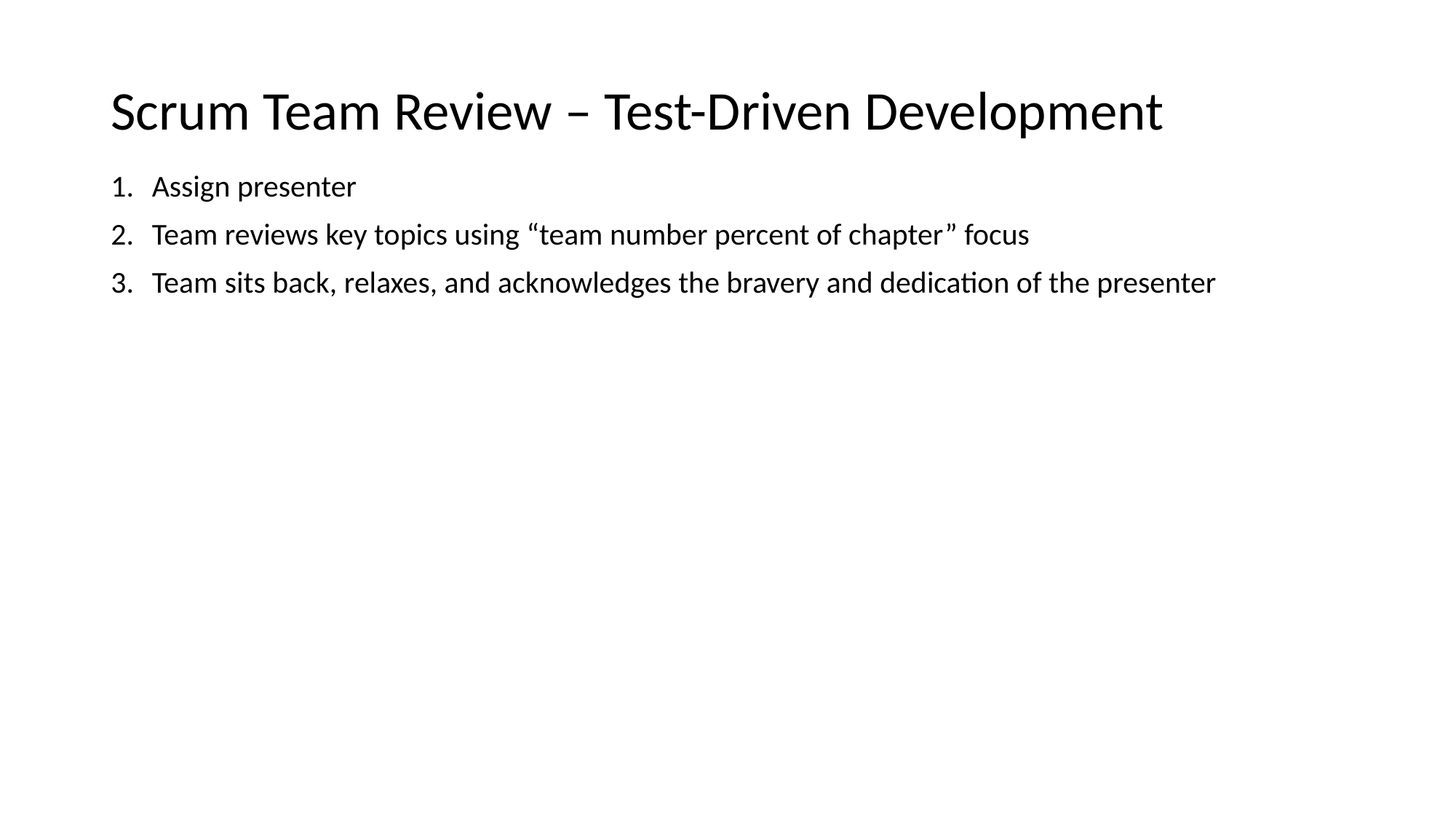

# Scrum Team Review – Test-Driven Development
Assign presenter
Team reviews key topics using “team number percent of chapter” focus
Team sits back, relaxes, and acknowledges the bravery and dedication of the presenter